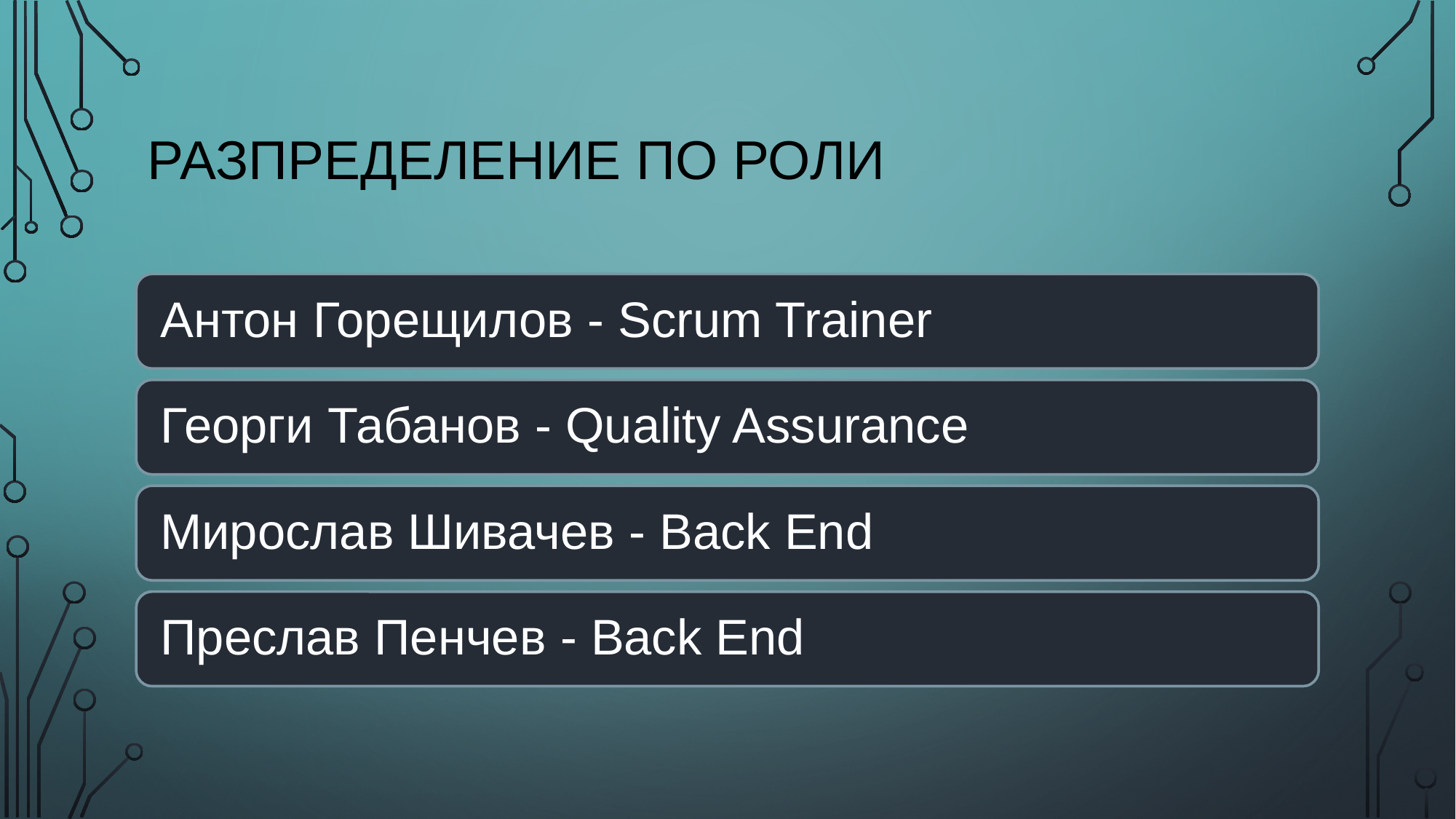

# Разпределение по Роли
Антон Горещилов - Scrum Trainer
Георги Табанов - Quality Assurance
Мирослав Шивачев - Back End
Преслав Пенчев - Back End